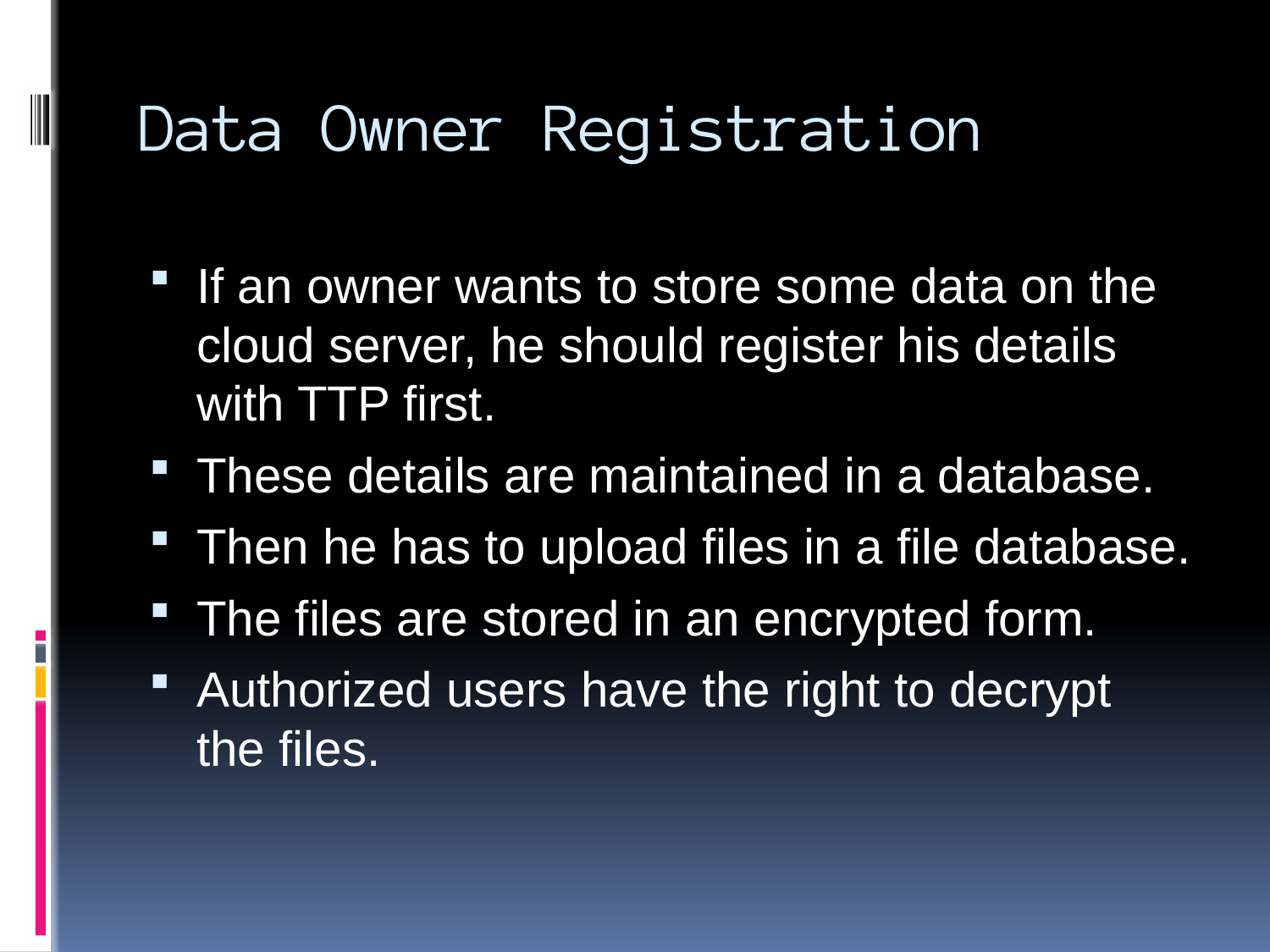

# Data Owner Registration
If an owner wants to store some data on the cloud server, he should register his details with TTP first.
These details are maintained in a database.
Then he has to upload files in a file database.
The files are stored in an encrypted form.
Authorized users have the right to decrypt the files.